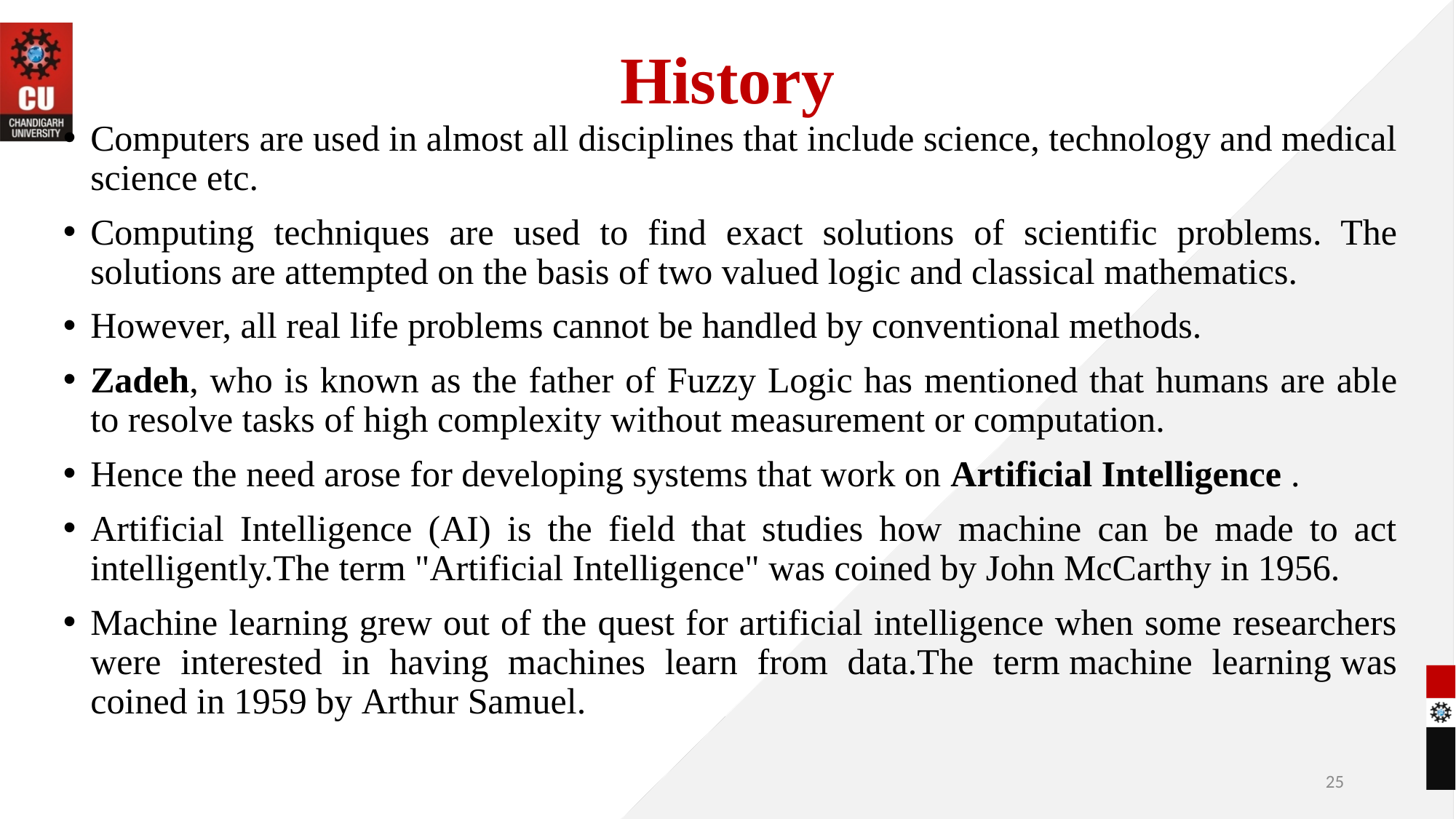

# History
Computers are used in almost all disciplines that include science, technology and medical science etc.
Computing techniques are used to find exact solutions of scientific problems. The solutions are attempted on the basis of two valued logic and classical mathematics.
However, all real life problems cannot be handled by conventional methods.
Zadeh, who is known as the father of Fuzzy Logic has mentioned that humans are able to resolve tasks of high complexity without measurement or computation.
Hence the need arose for developing systems that work on Artificial Intelligence .
Artificial Intelligence (AI) is the field that studies how machine can be made to act intelligently.The term "Artificial Intelligence" was coined by John McCarthy in 1956.
Machine learning grew out of the quest for artificial intelligence when some researchers were interested in having machines learn from data.The term machine learning was coined in 1959 by Arthur Samuel.

25